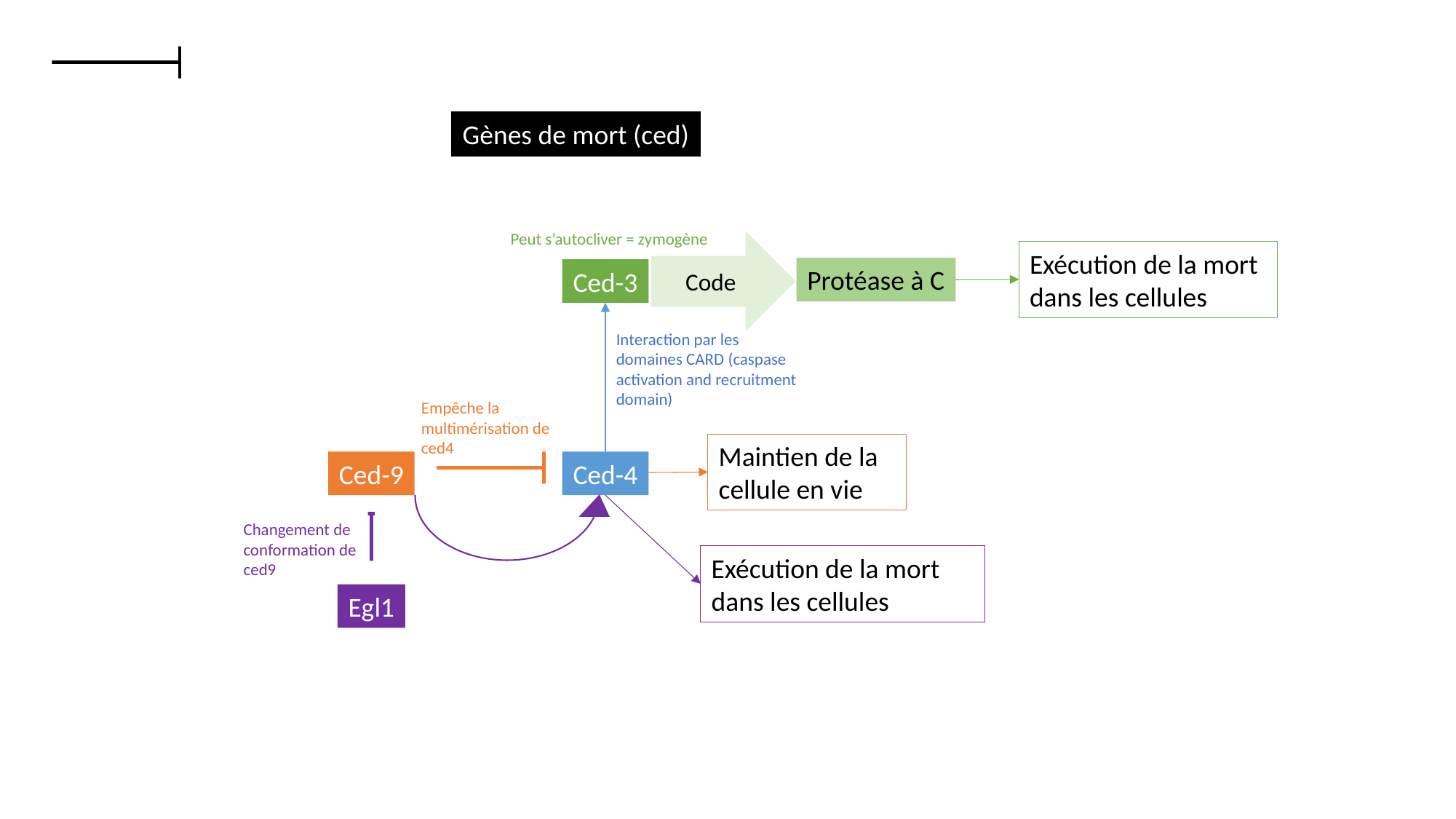

Gènes de mort (ced)
Peut s’autocliver = zymogène
Code
Exécution de la mort dans les cellules
Protéase à C
Ced-3
Interaction par les domaines CARD (caspase activation and recruitment domain)
Empêche la multimérisation de ced4
Maintien de la cellule en vie
Ced-9

Ced-4

Changement de conformation de ced9

Exécution de la mort dans les cellules
Egl1